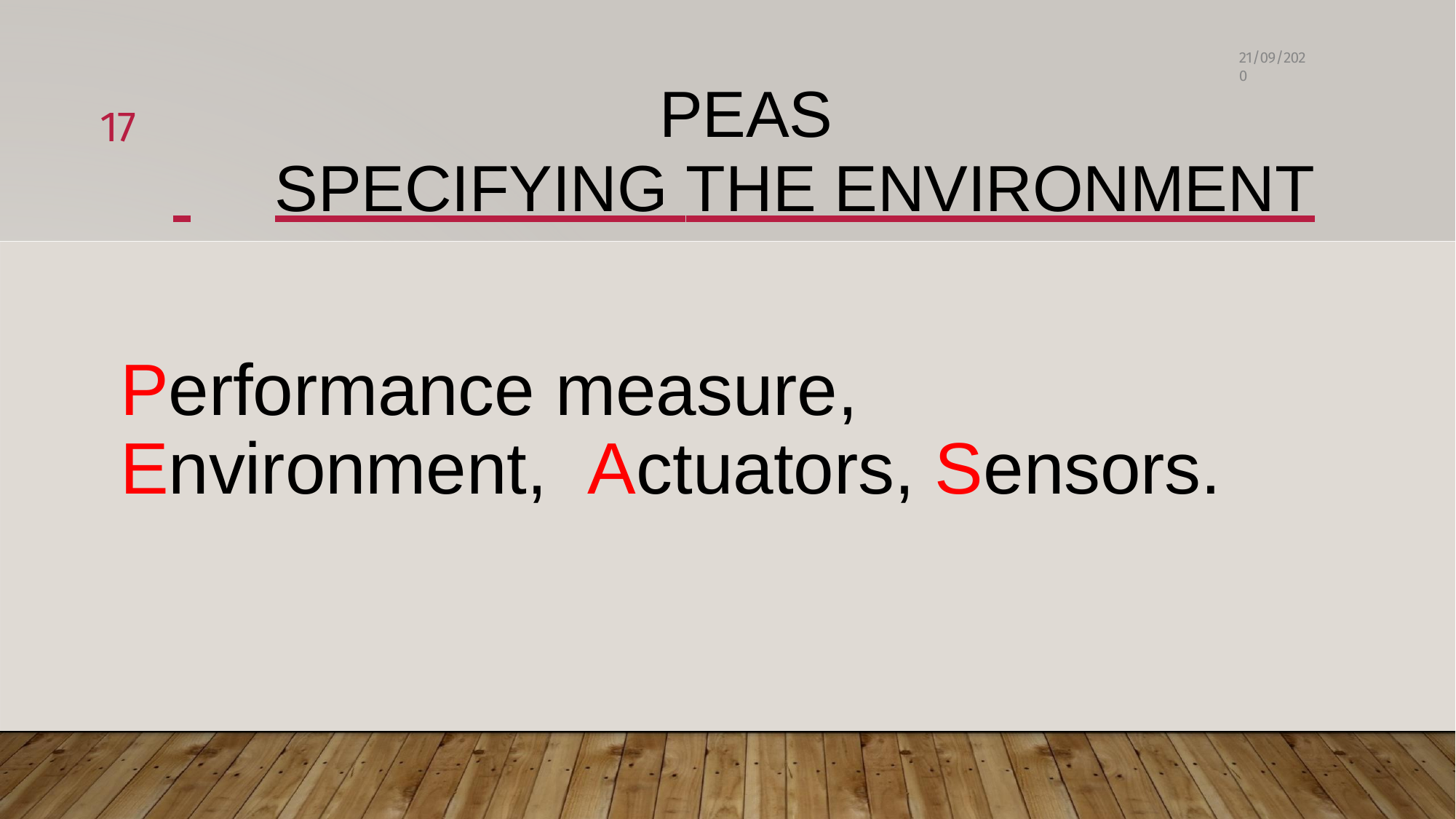

21/09/2020
PEAS
 	SPECIFYING THE ENVIRONMENT
17
Performance measure, Environment,  Actuators, Sensors.